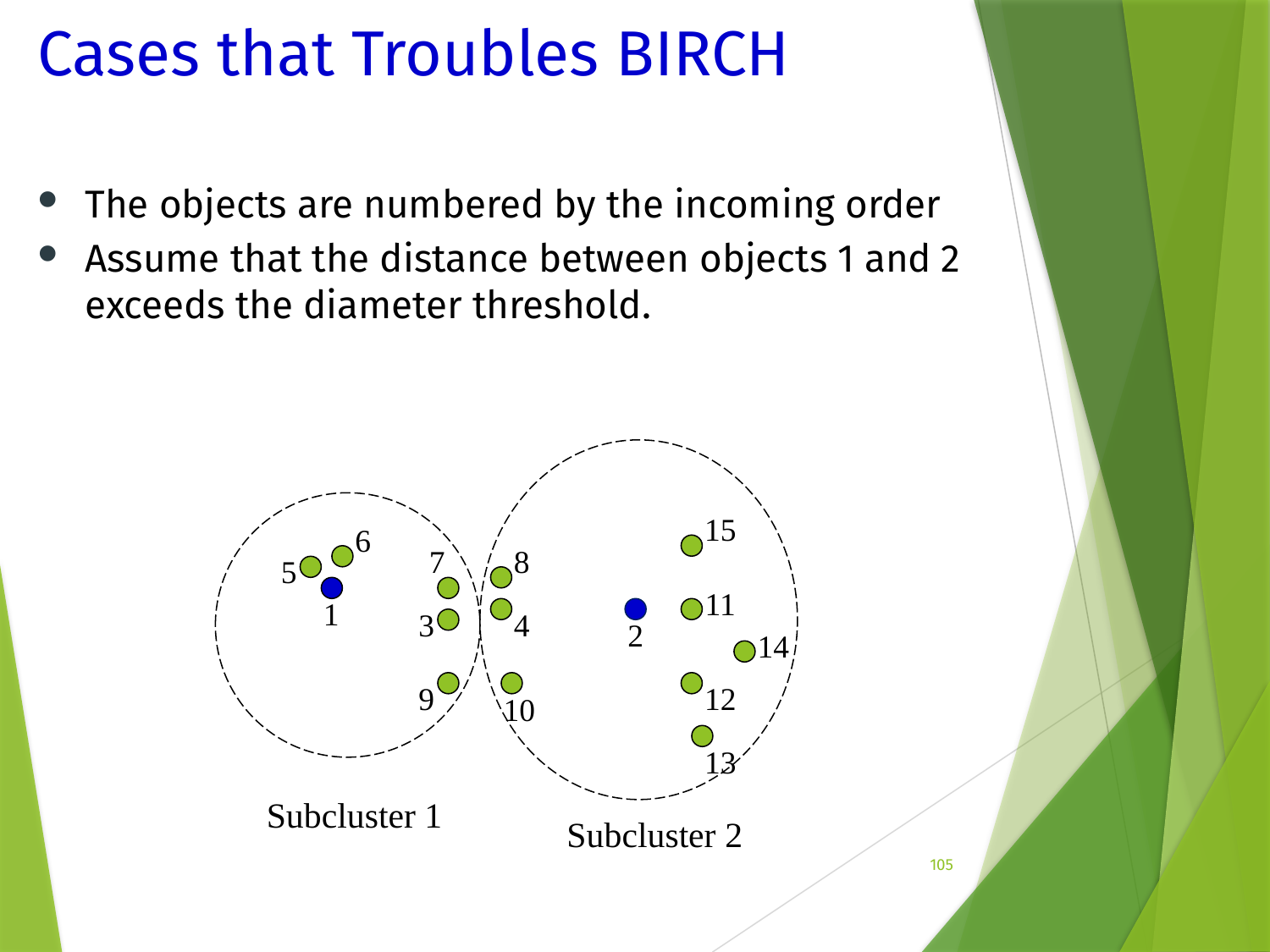

# Cases that Troubles BIRCH
The objects are numbered by the incoming order
Assume that the distance between objects 1 and 2 exceeds the diameter threshold.

15
6
7
8

5

11
1
3

4

2
14

9

12
10

13
Subcluster 1
Subcluster 2
105